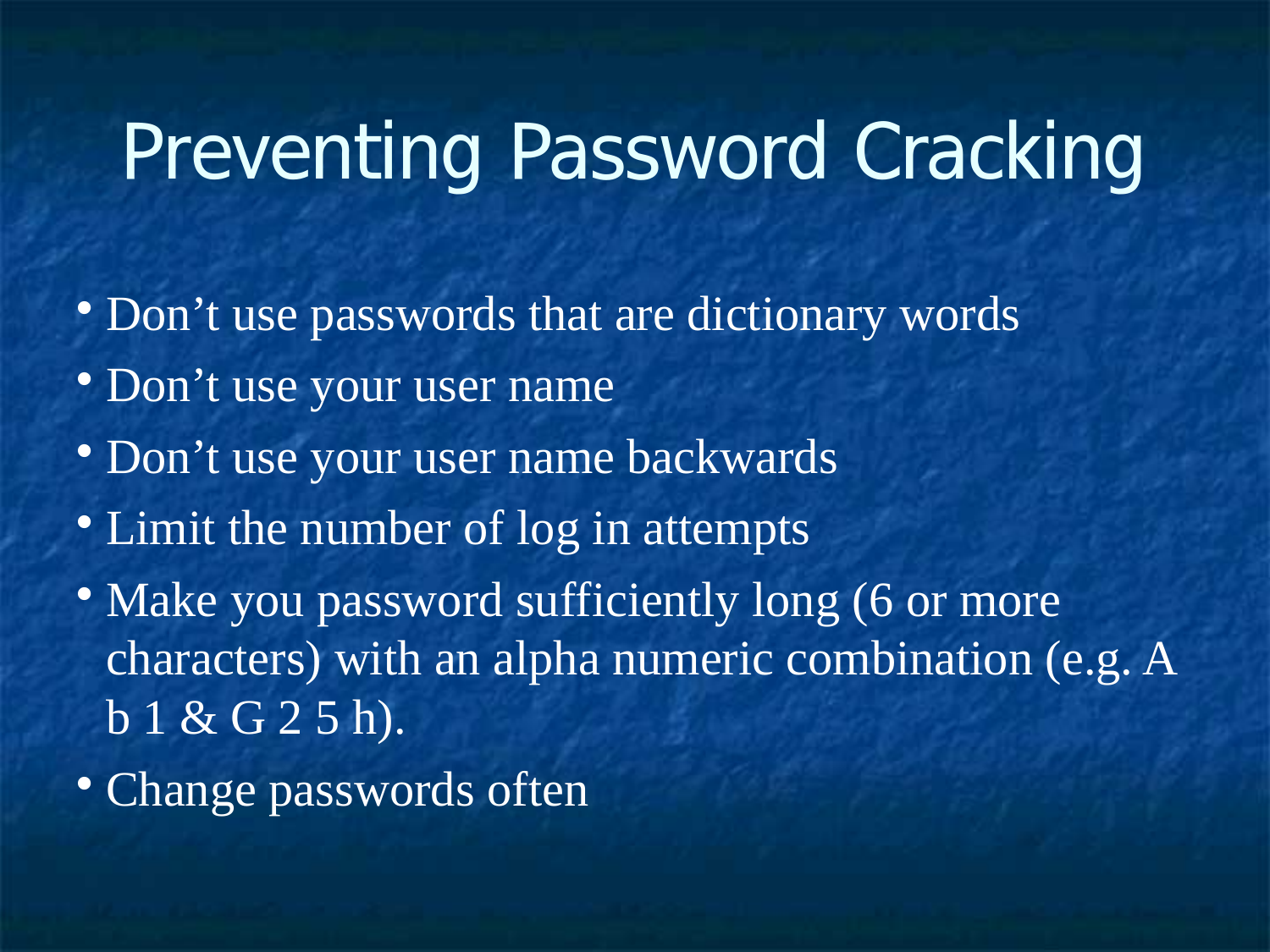

Preventing Password Cracking
Don’t use passwords that are dictionary words
Don’t use your user name
Don’t use your user name backwards
Limit the number of log in attempts
Make you password sufficiently long (6 or more characters) with an alpha numeric combination (e.g. A b 1 & G 2 5 h).
Change passwords often